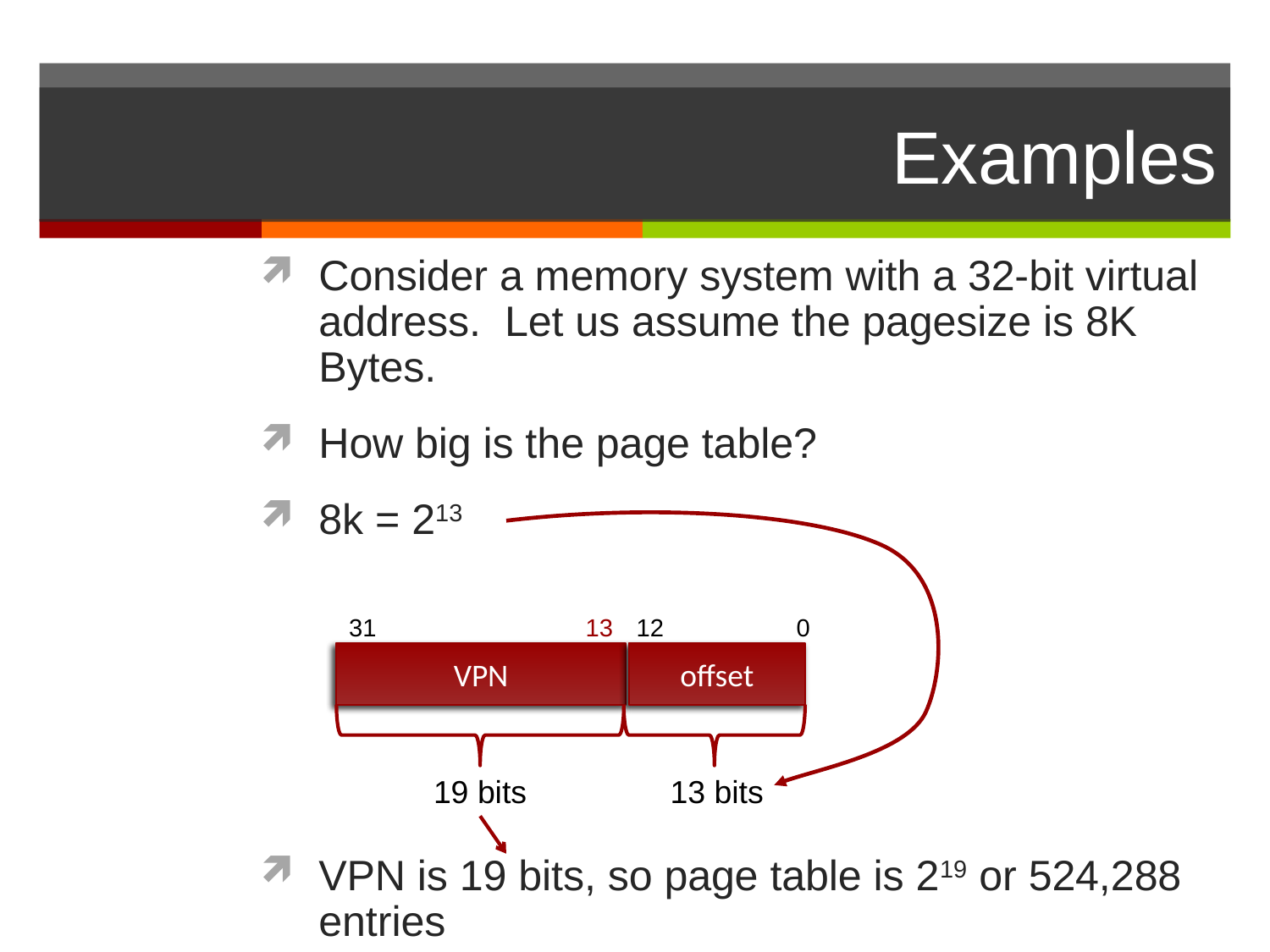

# Examples
Consider a memory system with a 32-bit virtual address.  Let us assume the pagesize is 8K Bytes.
How big is the page table?
8k = 213

VPN is 19 bits, so page table is 219 or 524,288 entries

31
13
12
0
offset
VPN

19 bits
13 bits